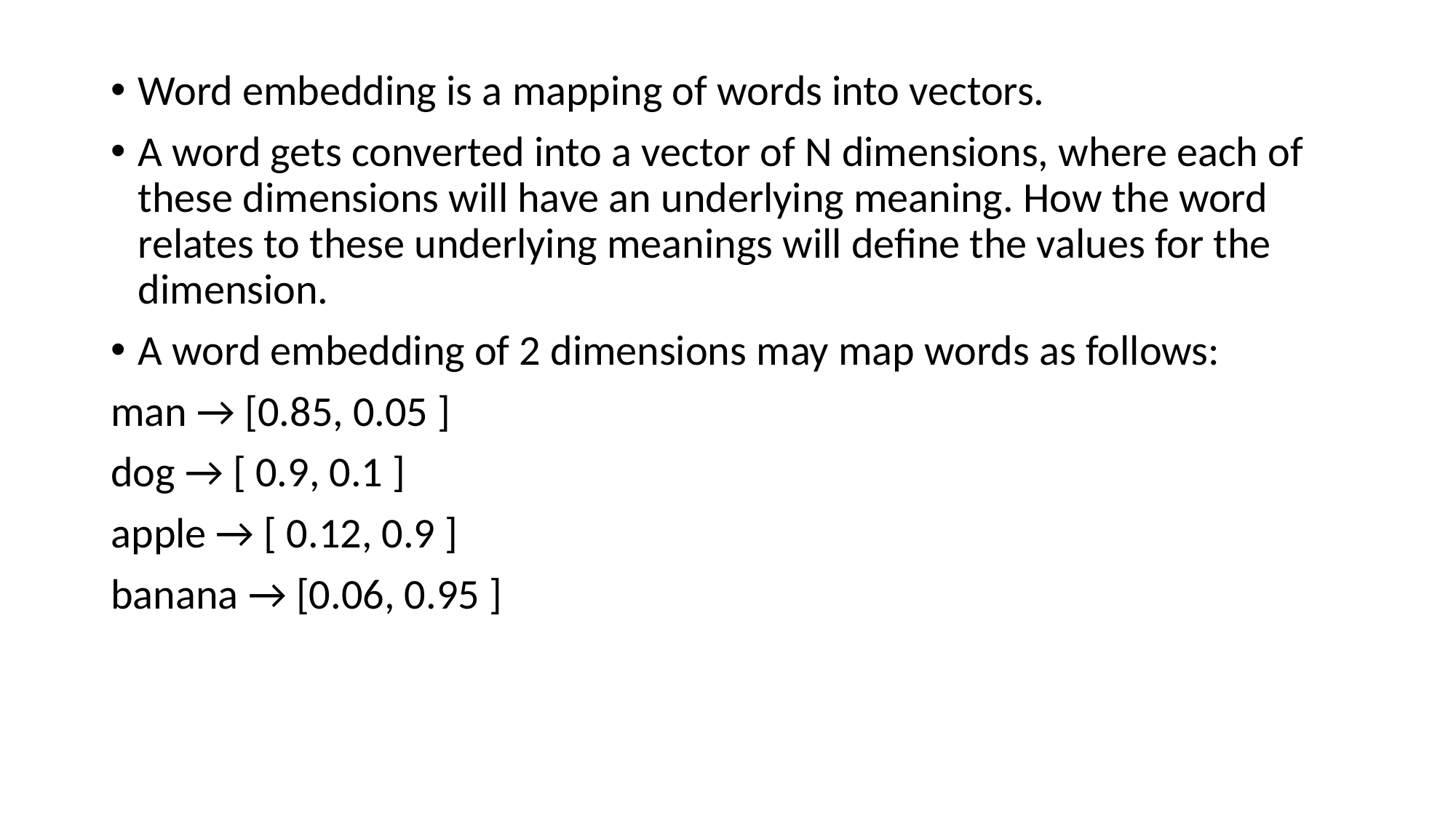

Word embedding is a mapping of words into vectors.
A word gets converted into a vector of N dimensions, where each of these dimensions will have an underlying meaning. How the word relates to these underlying meanings will define the values for the dimension.
A word embedding of 2 dimensions may map words as follows:
man → [0.85, 0.05 ]
dog → [ 0.9, 0.1 ]
apple → [ 0.12, 0.9 ]
banana → [0.06, 0.95 ]